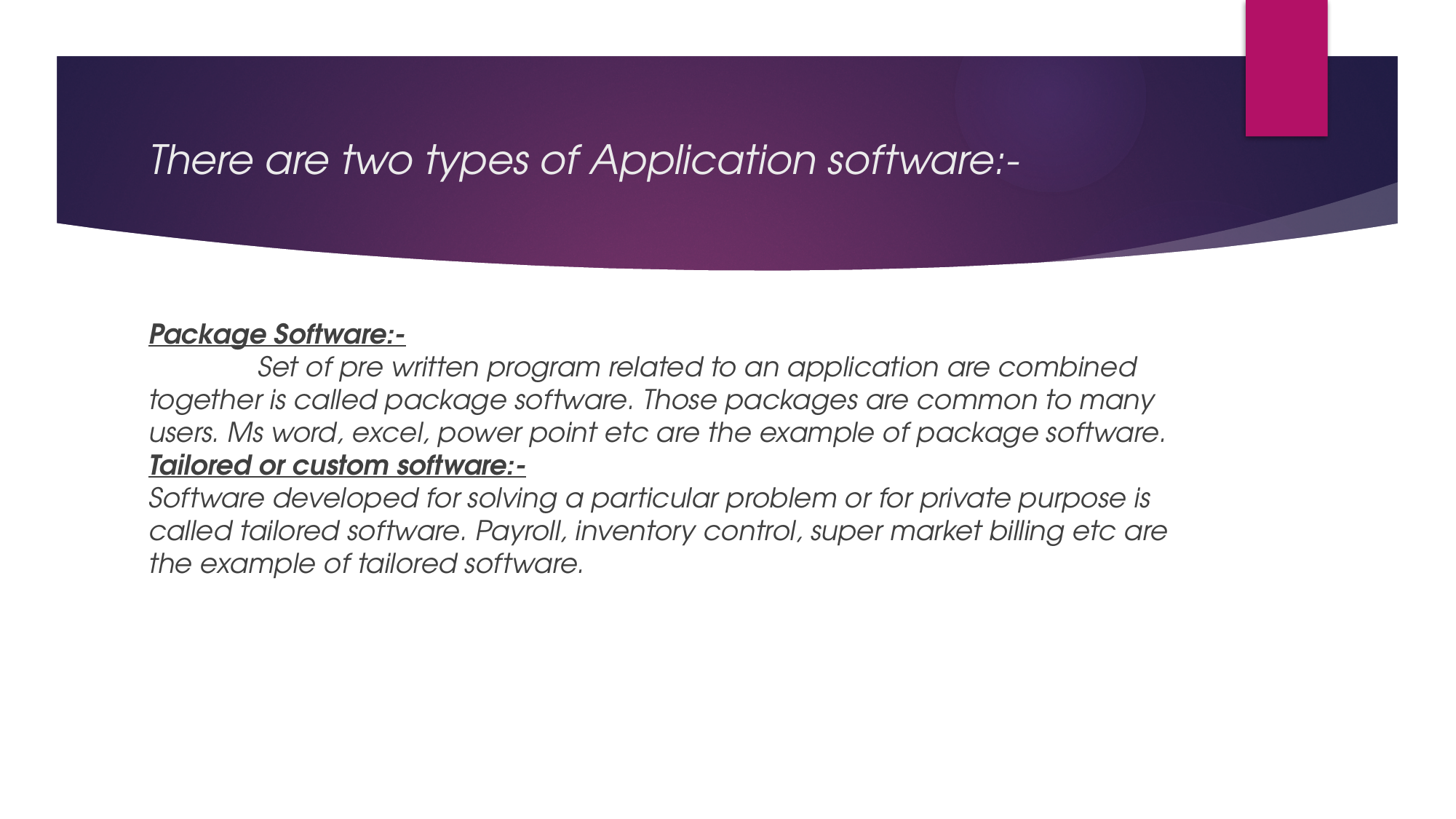

# There are two types of Application software:-
Package Software:-
	Set of pre written program related to an application are combined together is called package software. Those packages are common to many users. Ms word, excel, power point etc are the example of package software.
Tailored or custom software:-
Software developed for solving a particular problem or for private purpose is called tailored software. Payroll, inventory control, super market billing etc are the example of tailored software.